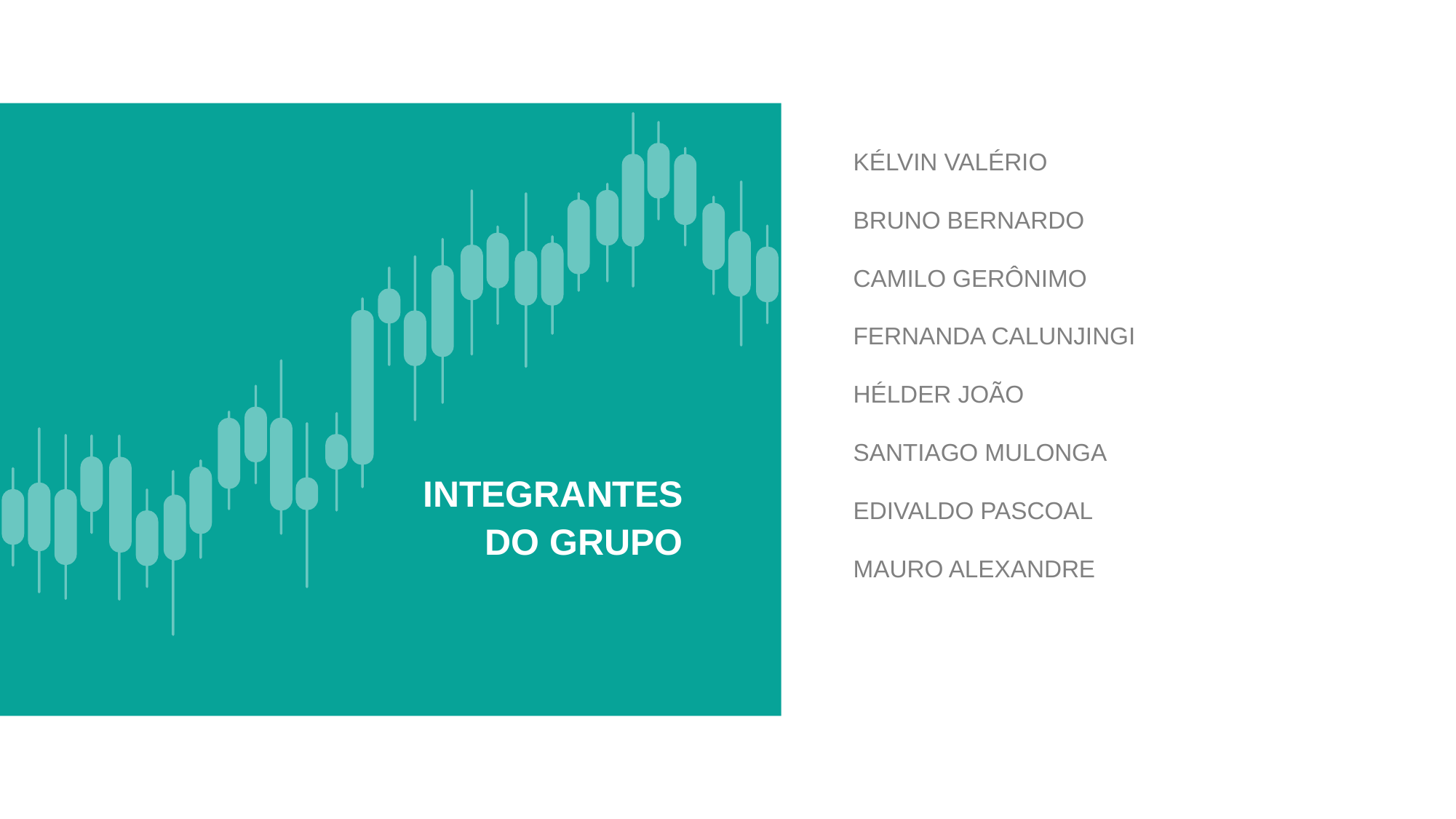

KÉLVIN VALÉRIO
BRUNO BERNARDO
CAMILO GERÔNIMO
FERNANDA CALUNJINGI
HÉLDER JOÃO
SANTIAGO MULONGA
EDIVALDO PASCOAL
MAURO ALEXANDRE
INTEGRANTES DO GRUPO